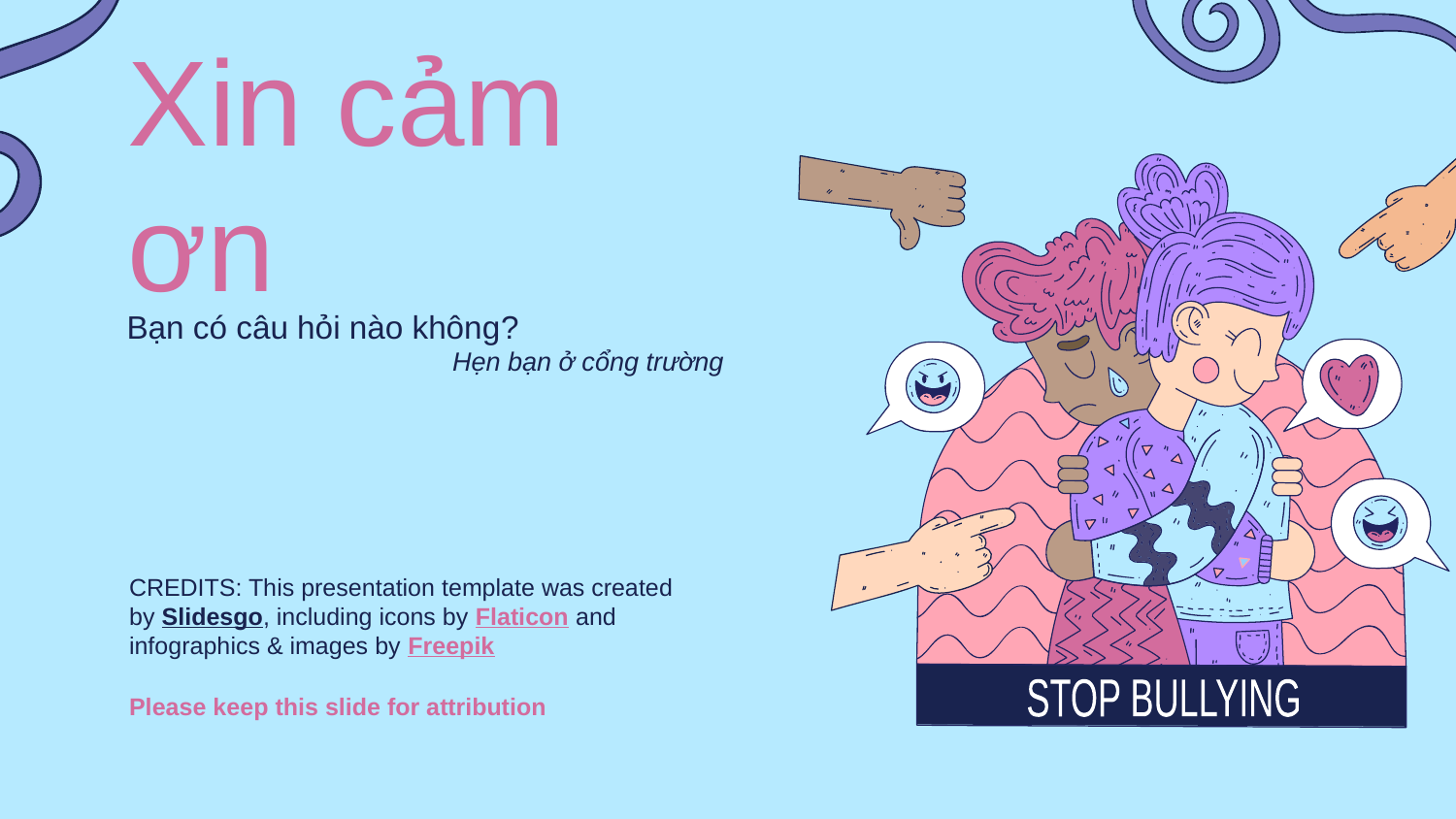

# Xin cảm ơn

STOP BULLYING

Bạn có câu hỏi nào không?
Hẹn bạn ở cổng trường
Please keep this slide for attribution